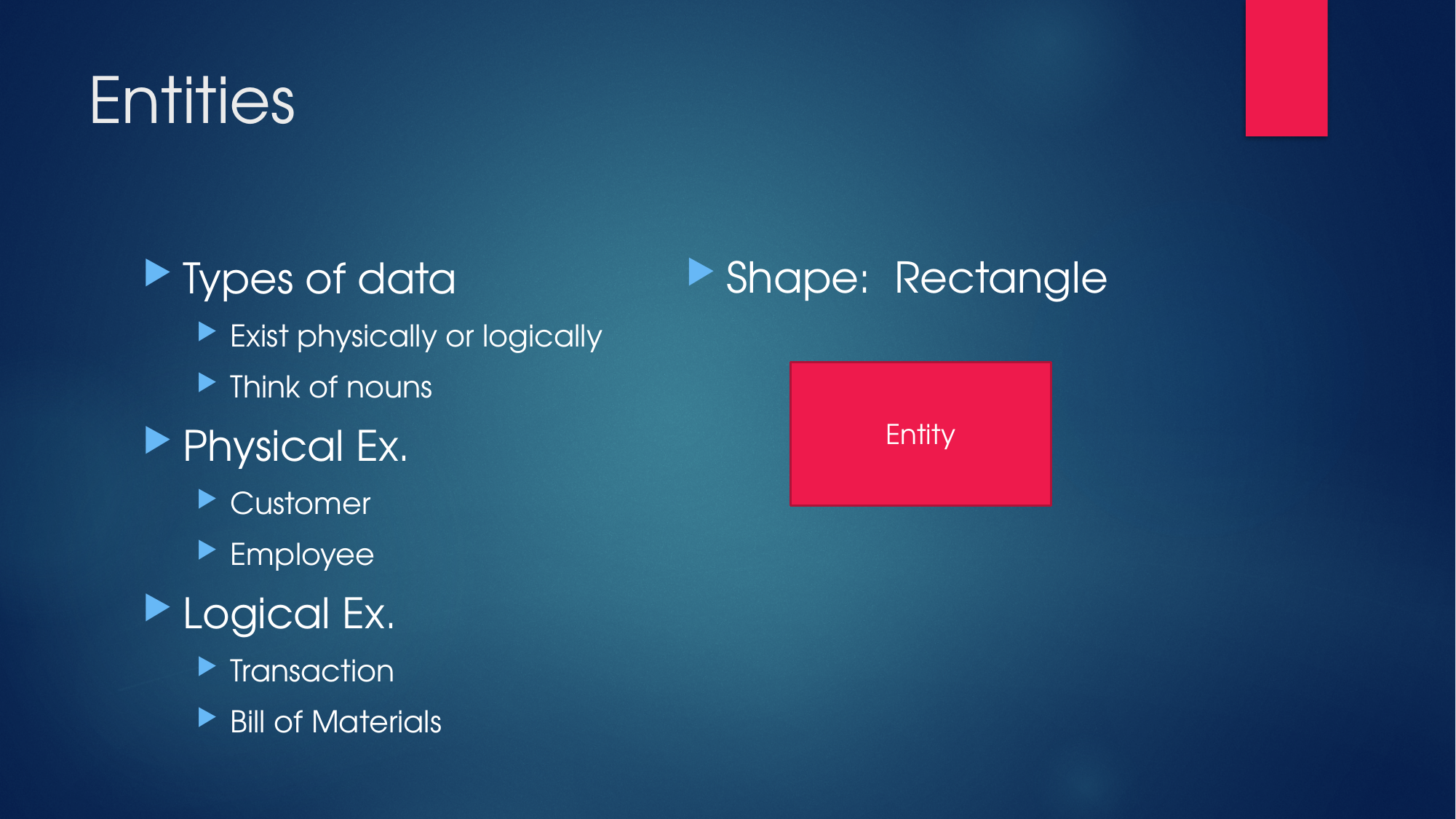

# Entities
Shape:  Rectangle
Types of data
Exist physically or logically
Think of nouns
Physical Ex.
Customer
Employee
Logical Ex.
Transaction
Bill of Materials
Entity